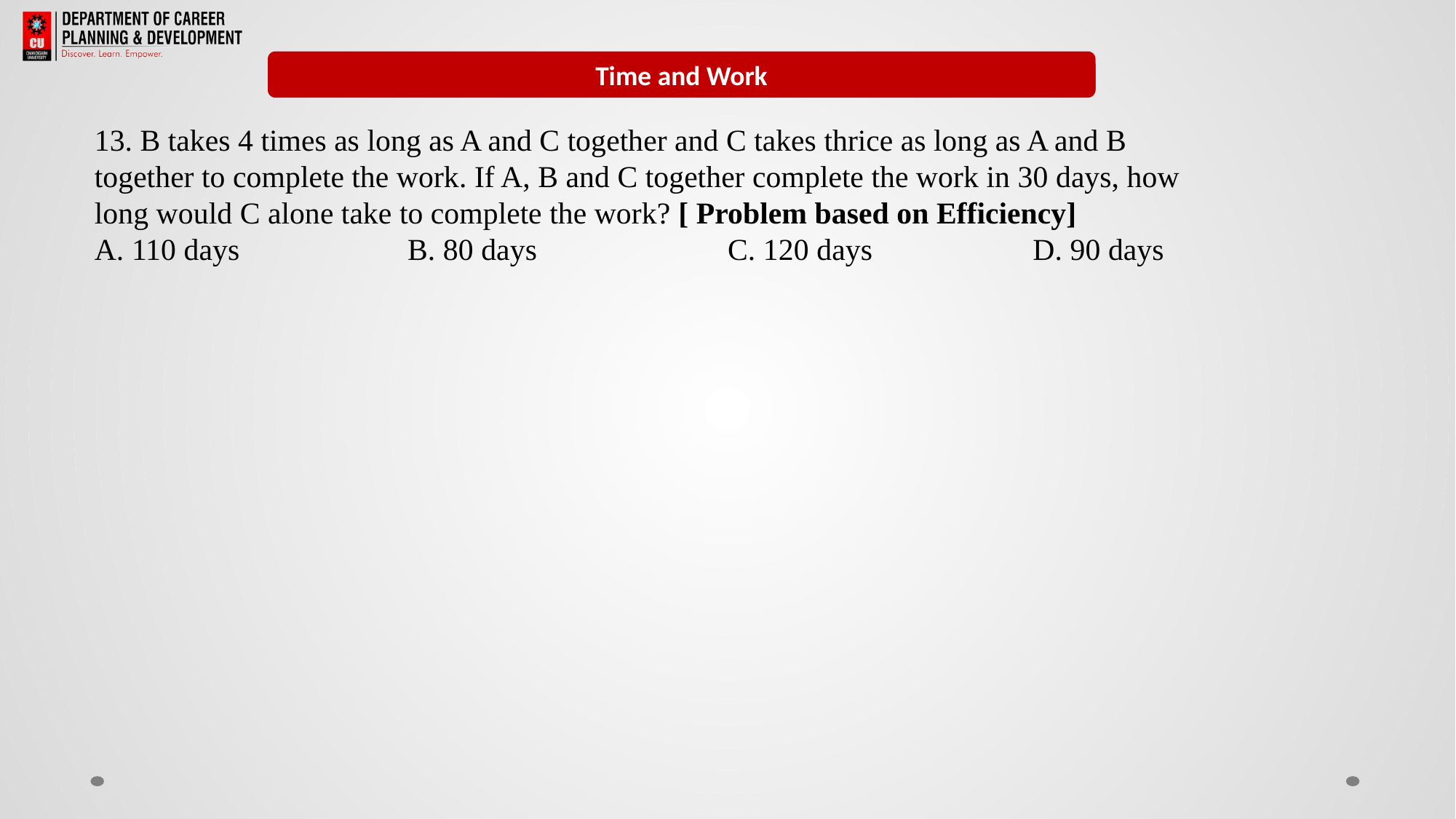

Remainders
Time and Work
13. B takes 4 times as long as A and C together and C takes thrice as long as A and B together to complete the work. If A, B and C together complete the work in 30 days, how long would C alone take to complete the work? [ Problem based on Efficiency]
A. 110 days                      B. 80 days                         C. 120 days                     D. 90 days